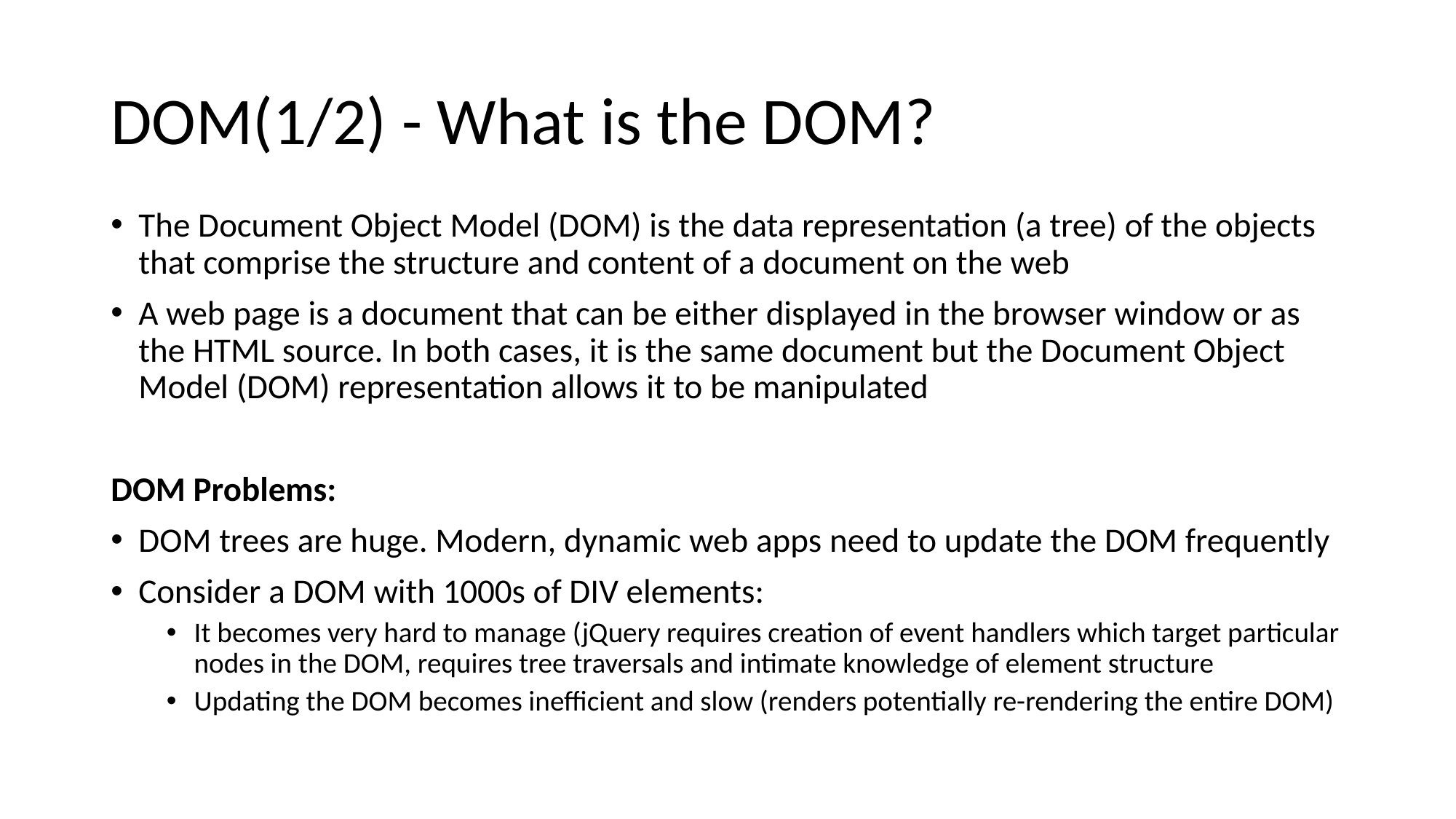

# DOM(1/2) - What is the DOM?
The Document Object Model (DOM) is the data representation (a tree) of the objects that comprise the structure and content of a document on the web
A web page is a document that can be either displayed in the browser window or as the HTML source. In both cases, it is the same document but the Document Object Model (DOM) representation allows it to be manipulated

DOM Problems:
DOM trees are huge. Modern, dynamic web apps need to update the DOM frequently
Consider a DOM with 1000s of DIV elements:
It becomes very hard to manage (jQuery requires creation of event handlers which target particular nodes in the DOM, requires tree traversals and intimate knowledge of element structure
Updating the DOM becomes inefficient and slow (renders potentially re-rendering the entire DOM)